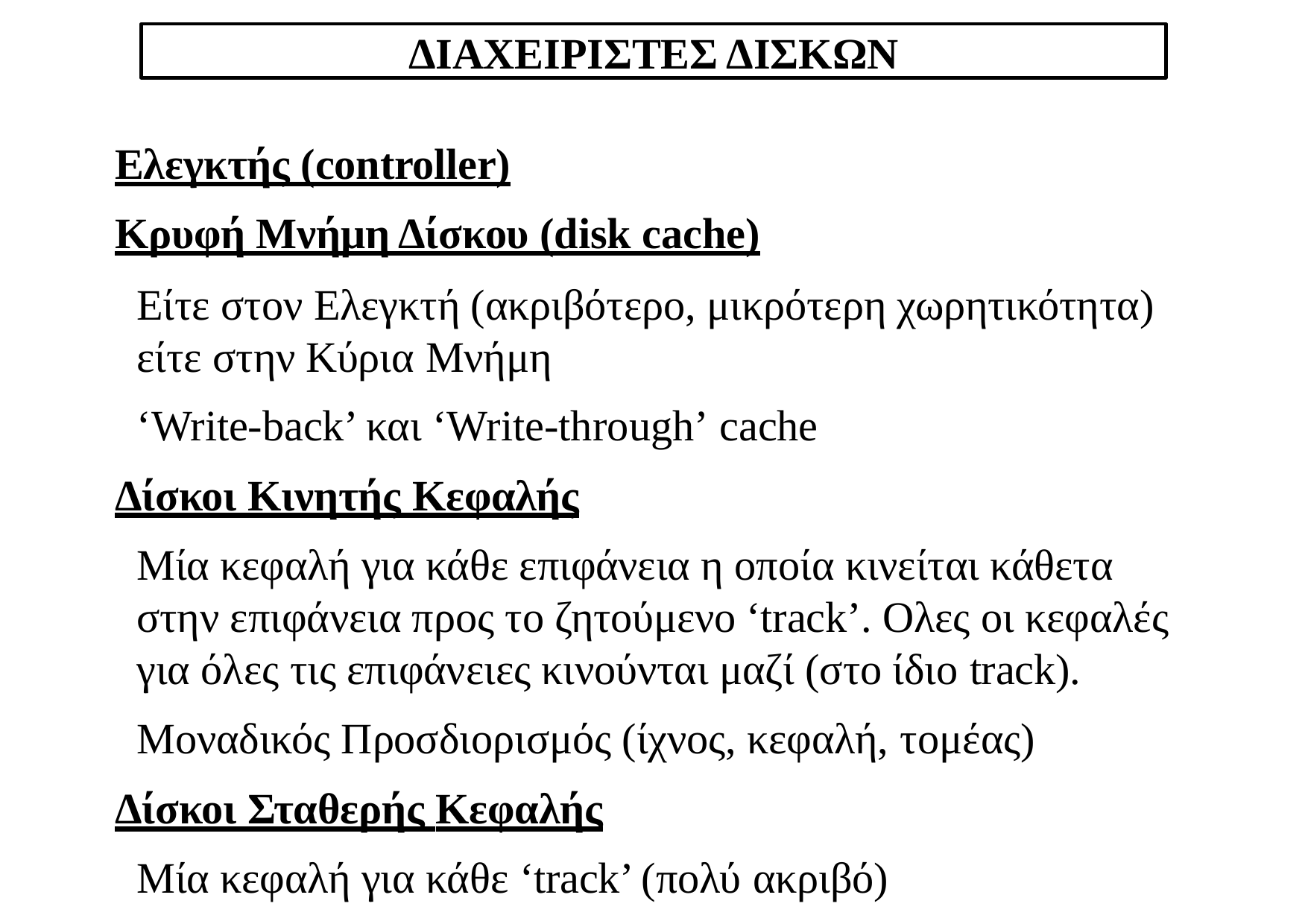

ΔΙΑΧΕΙΡΙΣΤΕΣ ΔΙΣΚΩΝ
Ελεγκτής (controller)
Κρυφή Μνήμη Δίσκου (disk cache)
Είτε στον Ελεγκτή (ακριβότερο, μικρότερη χωρητικότητα)  είτε στην Κύρια Μνήμη
‘Write-back’ και ‘Write-through’ cache
Δίσκοι Κινητής Κεφαλής
Μία κεφαλή για κάθε επιφάνεια η οποία κινείται κάθετα  στην επιφάνεια προς το ζητούμενο ‘track’. Ολες οι κεφαλές  για όλες τις επιφάνειες κινούνται μαζί (στο ίδιο track).
Μοναδικός Προσδιορισμός (ίχνος, κεφαλή, τομέας)
Δίσκοι Σταθερής Κεφαλής
Μία κεφαλή για κάθε ‘track’ (πολύ ακριβό)